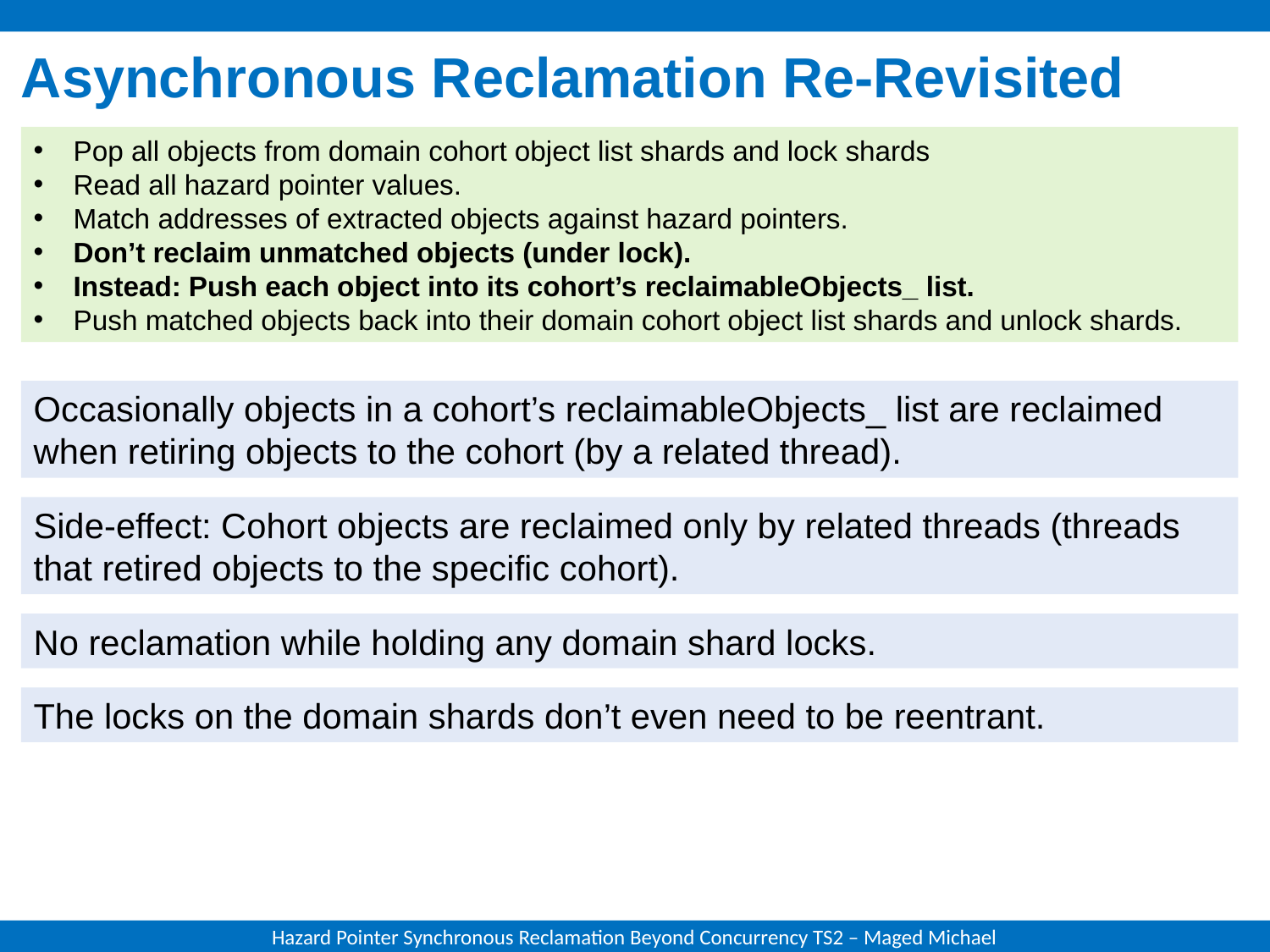

# Asynchronous Reclamation Re-Revisited
Pop all objects from domain cohort object list shards and lock shards
Read all hazard pointer values.
Match addresses of extracted objects against hazard pointers.
Don’t reclaim unmatched objects (under lock).
Instead: Push each object into its cohort’s reclaimableObjects_ list.
Push matched objects back into their domain cohort object list shards and unlock shards.
Occasionally objects in a cohort’s reclaimableObjects_ list are reclaimed when retiring objects to the cohort (by a related thread).
Side-effect: Cohort objects are reclaimed only by related threads (threads that retired objects to the specific cohort).
No reclamation while holding any domain shard locks.
The locks on the domain shards don’t even need to be reentrant.
Hazard Pointer Synchronous Reclamation Beyond Concurrency TS2 – Maged Michael
25